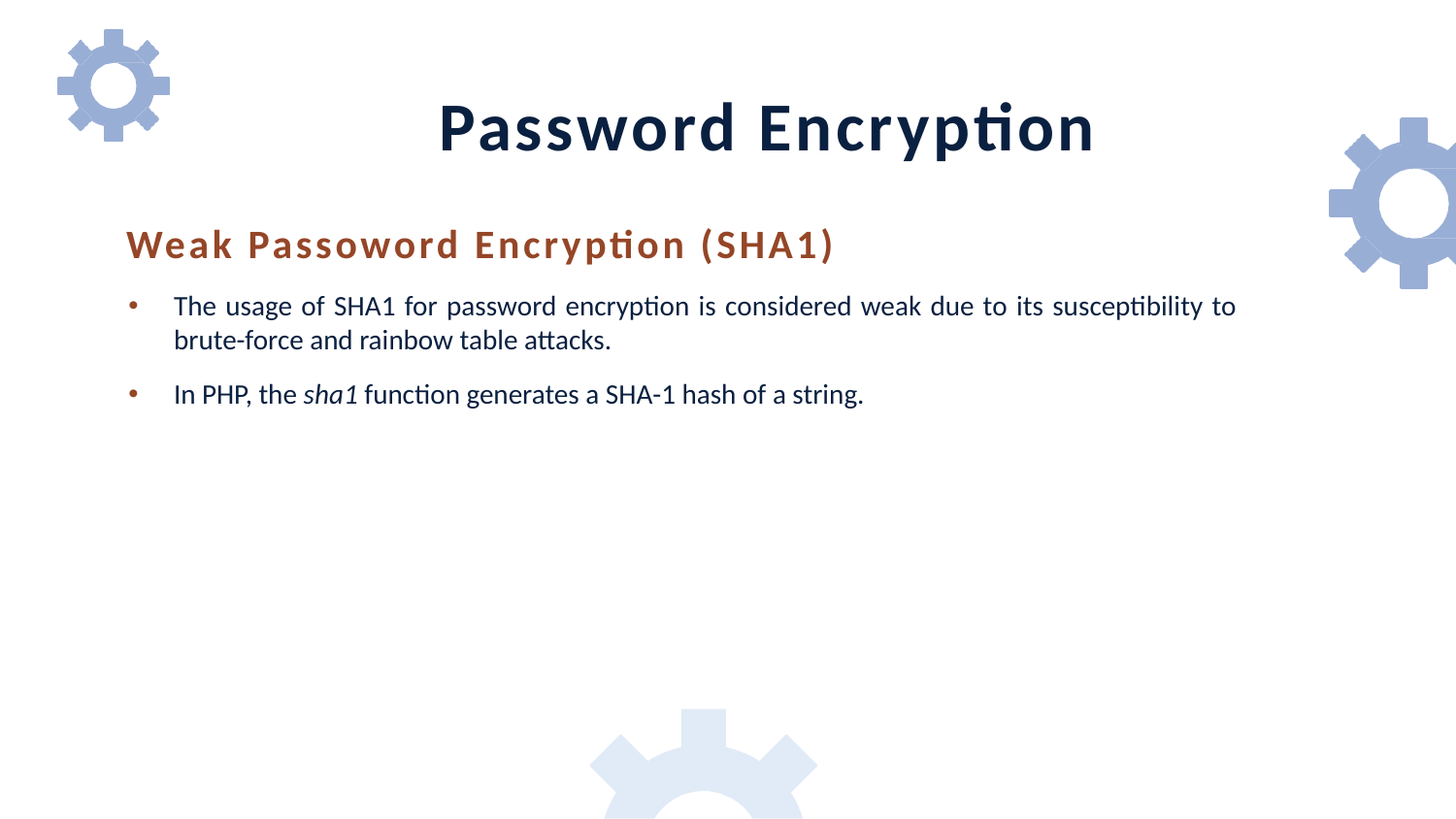

# Password Encryption
Weak Passoword Encryption (SHA1)
The usage of SHA1 for password encryption is considered weak due to its susceptibility to brute-force and rainbow table attacks.
In PHP, the sha1 function generates a SHA-1 hash of a string.